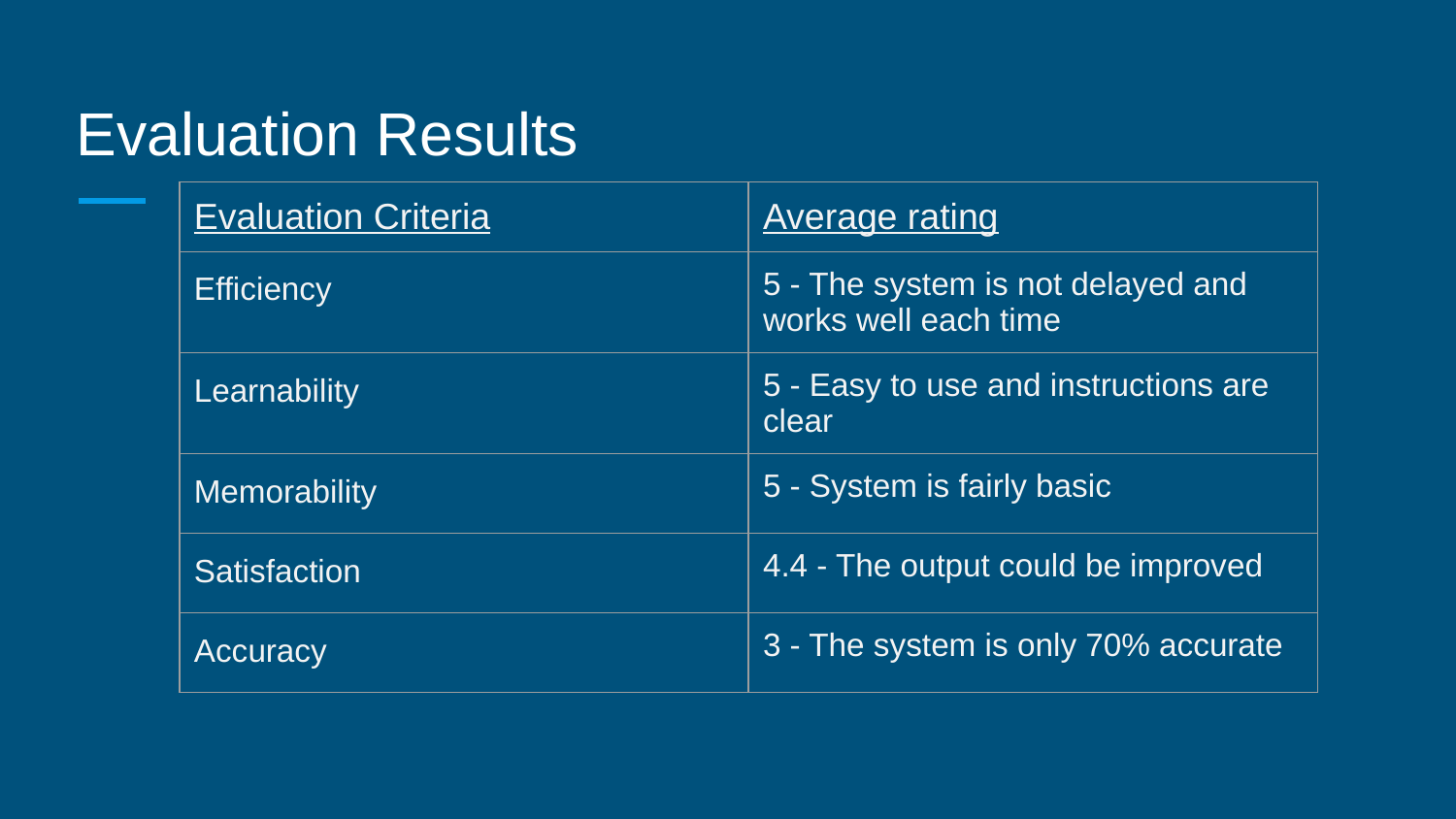

# Evaluation Results
| Evaluation Criteria | Average rating |
| --- | --- |
| Efficiency | 5 - The system is not delayed and works well each time |
| Learnability | 5 - Easy to use and instructions are clear |
| Memorability | 5 - System is fairly basic |
| Satisfaction | 4.4 - The output could be improved |
| Accuracy | 3 - The system is only 70% accurate |